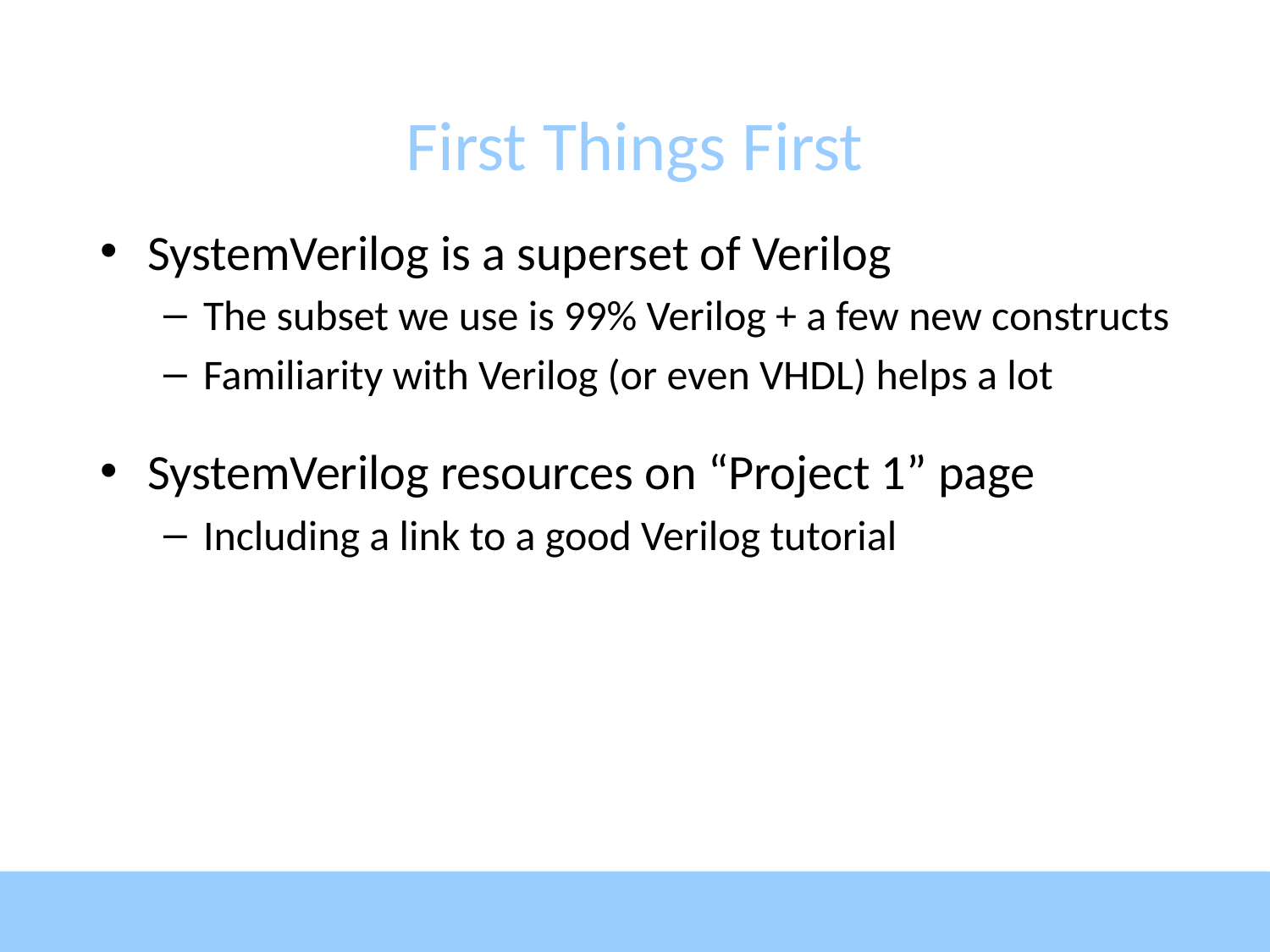

# First Things First
SystemVerilog is a superset of Verilog
The subset we use is 99% Verilog + a few new constructs
Familiarity with Verilog (or even VHDL) helps a lot
SystemVerilog resources on “Project 1” page
Including a link to a good Verilog tutorial